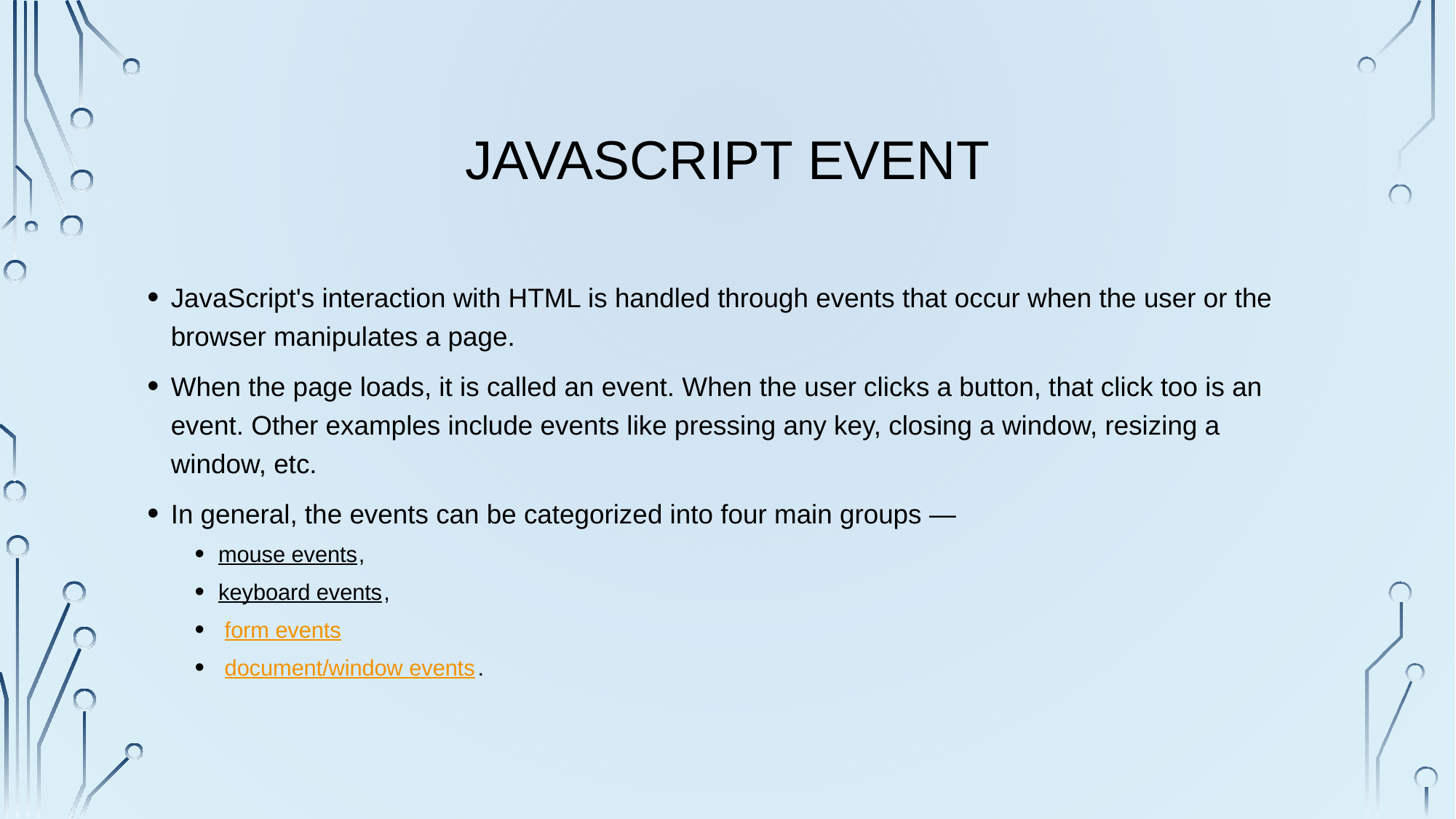

# JavaScript Event
JavaScript's interaction with HTML is handled through events that occur when the user or the browser manipulates a page.
When the page loads, it is called an event. When the user clicks a button, that click too is an event. Other examples include events like pressing any key, closing a window, resizing a window, etc.
In general, the events can be categorized into four main groups —
mouse events,
keyboard events,
 form events
 document/window events.